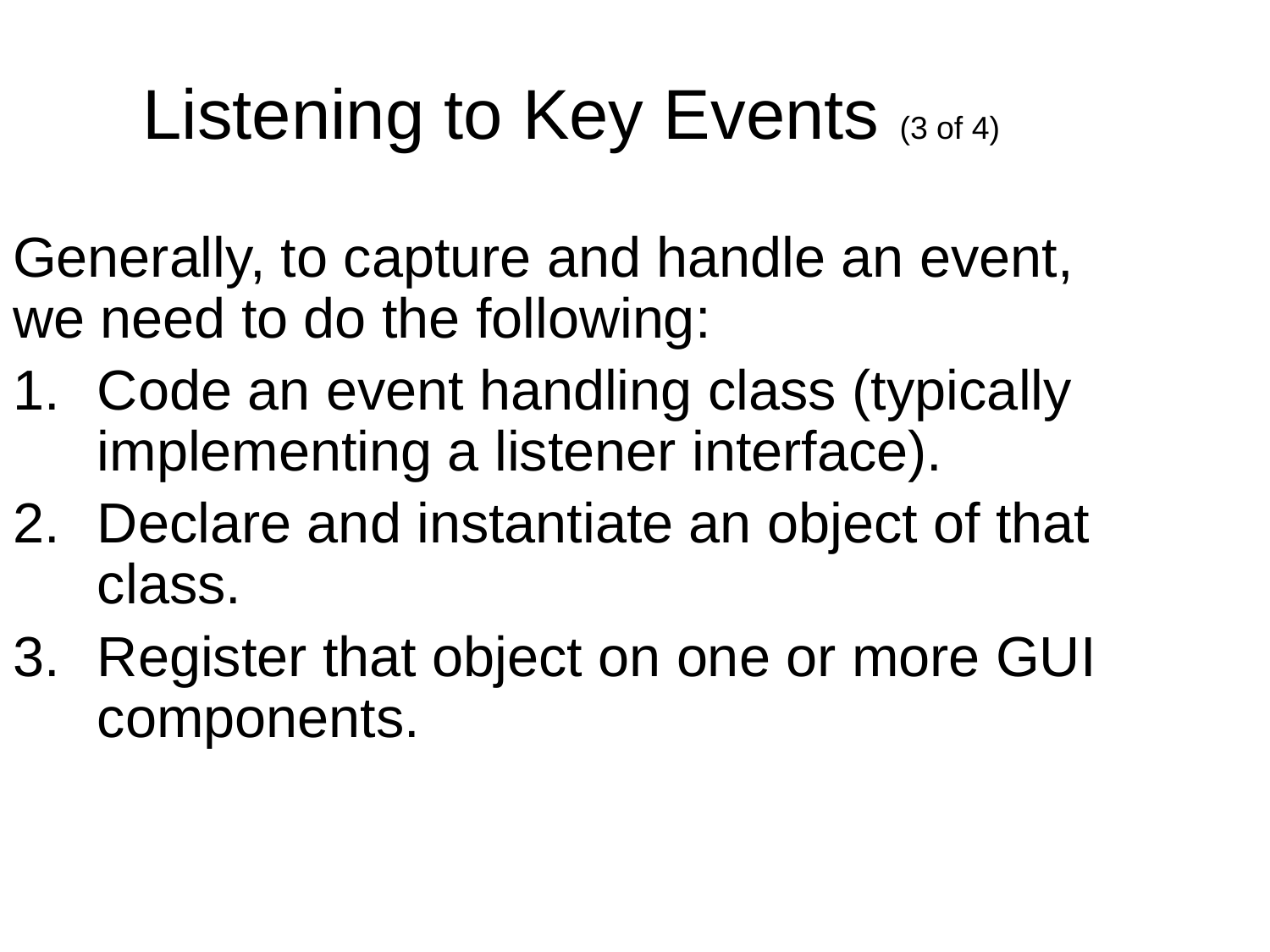

Listening to Key Events (3 of 4)
Generally, to capture and handle an event, we need to do the following:
Code an event handling class (typically implementing a listener interface).
Declare and instantiate an object of that class.
Register that object on one or more GUI components.